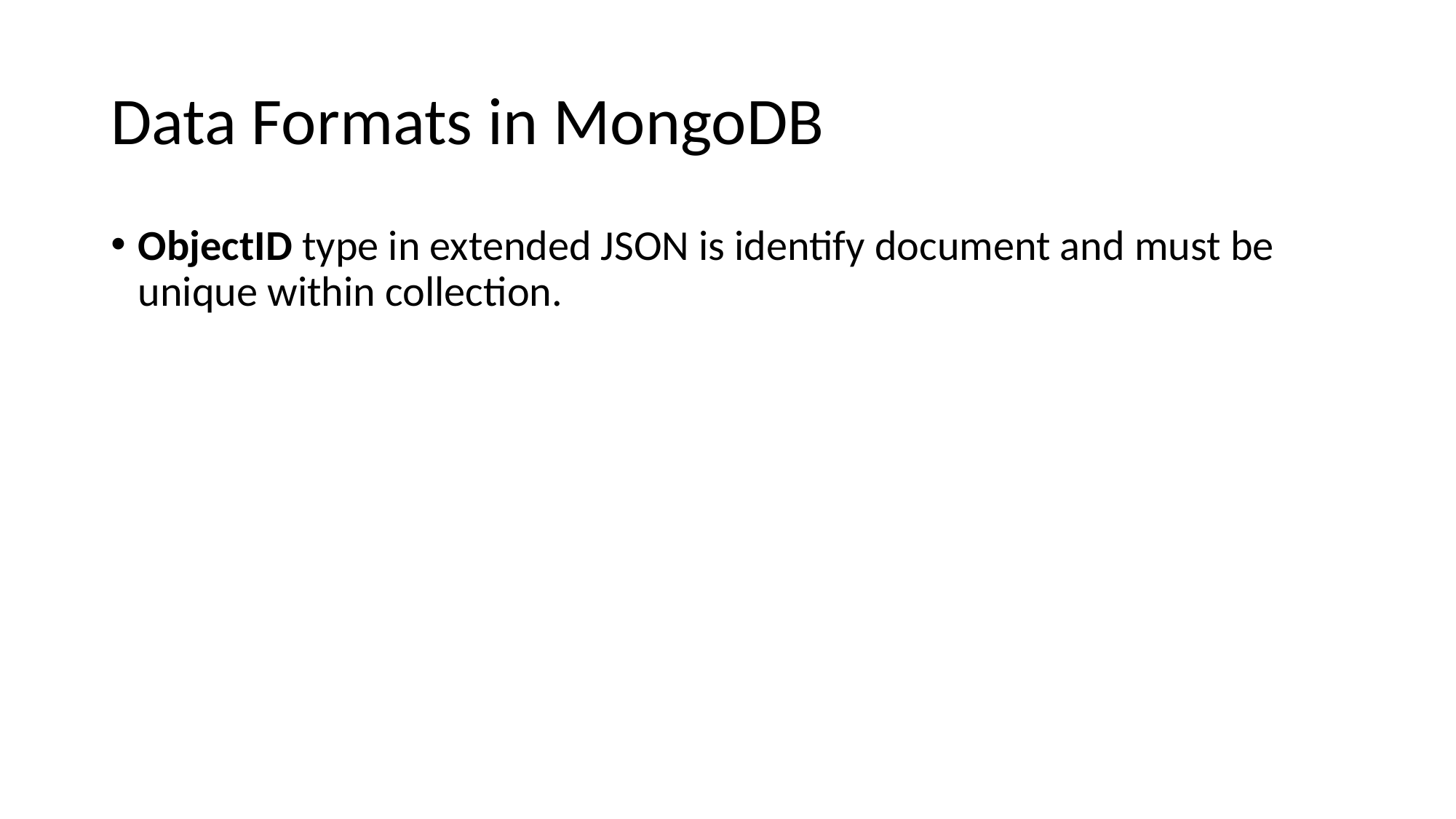

# Data Formats in MongoDB
ObjectID type in extended JSON is identify document and must be unique within collection.